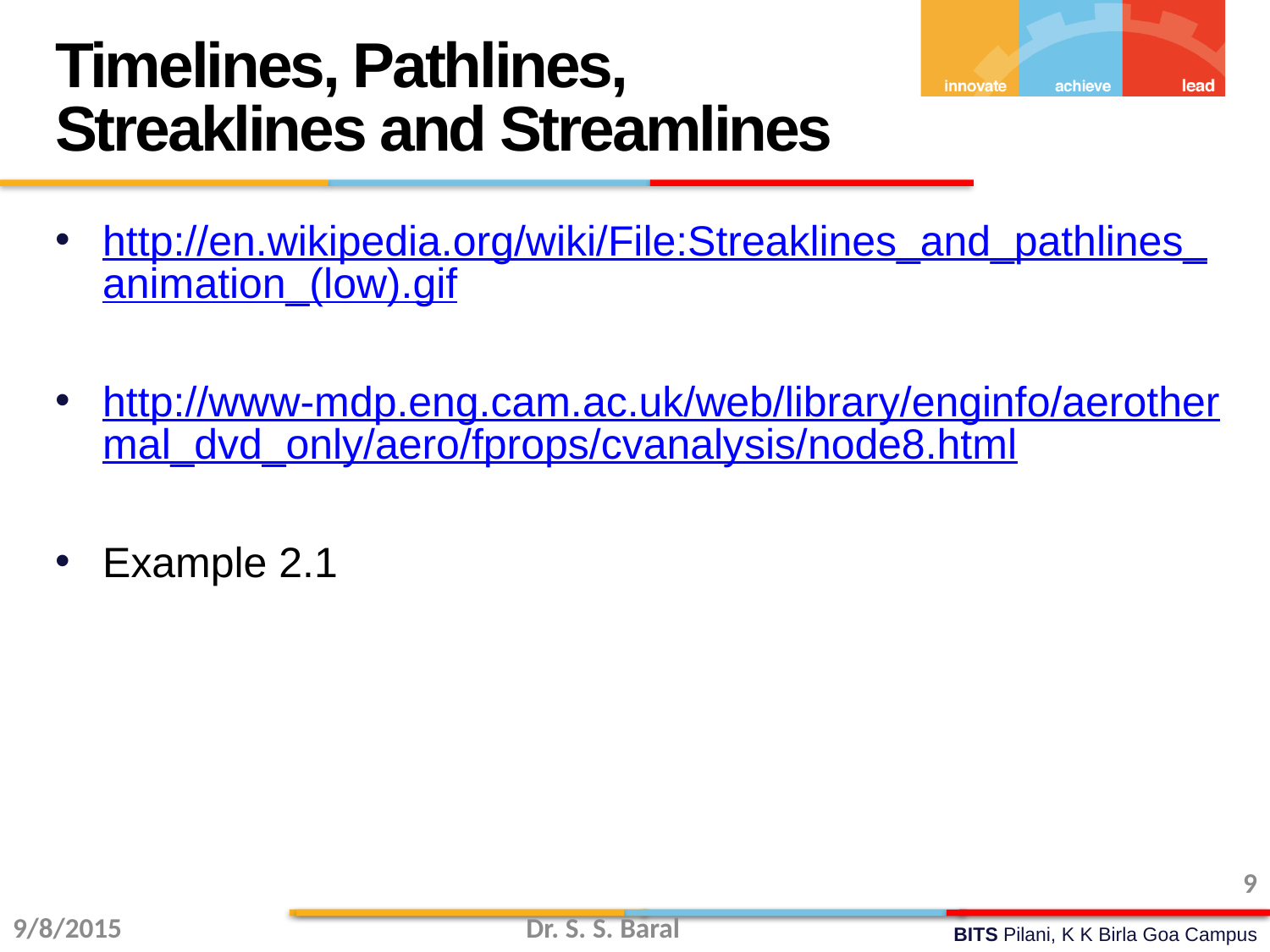

Timelines, Pathlines, Streaklines and Streamlines
http://en.wikipedia.org/wiki/File:Streaklines_and_pathlines_animation_(low).gif

http://www-mdp.eng.cam.ac.uk/web/library/enginfo/aerothermal_dvd_only/aero/fprops/cvanalysis/node8.html

Example 2.1

9
9/8/2015
Dr. S. S. Baral